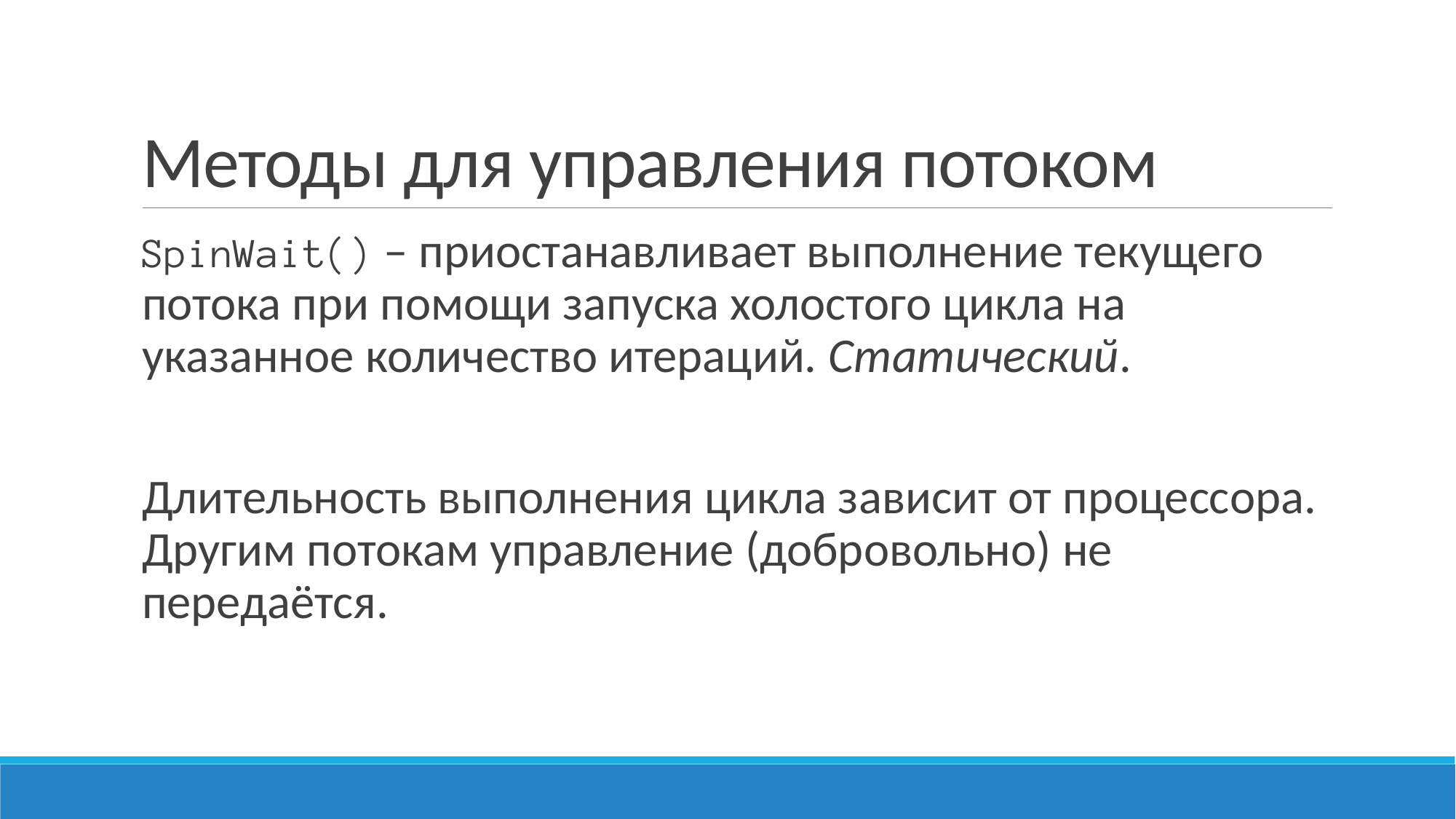

# Методы для управления потоком
SpinWait() – приостанавливает выполнение текущего потока при помощи запуска холостого цикла на указанное количество итераций. Статический.

Длительность выполнения цикла зависит от процессора. Другим потокам управление (добровольно) не передаётся.